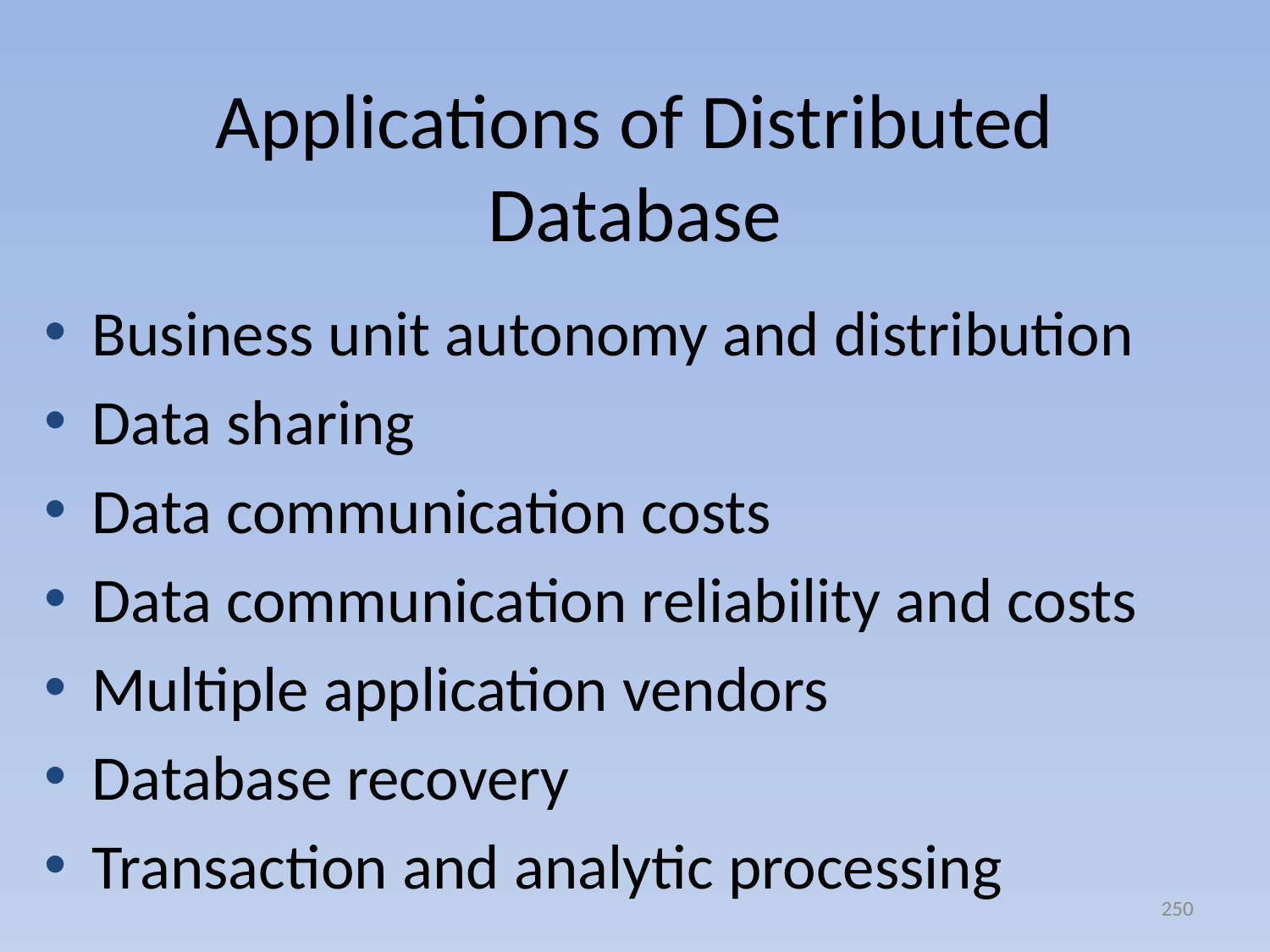

# Applications of Distributed Database
Business unit autonomy and distribution
Data sharing
Data communication costs
Data communication reliability and costs
Multiple application vendors
Database recovery
Transaction and analytic processing
250